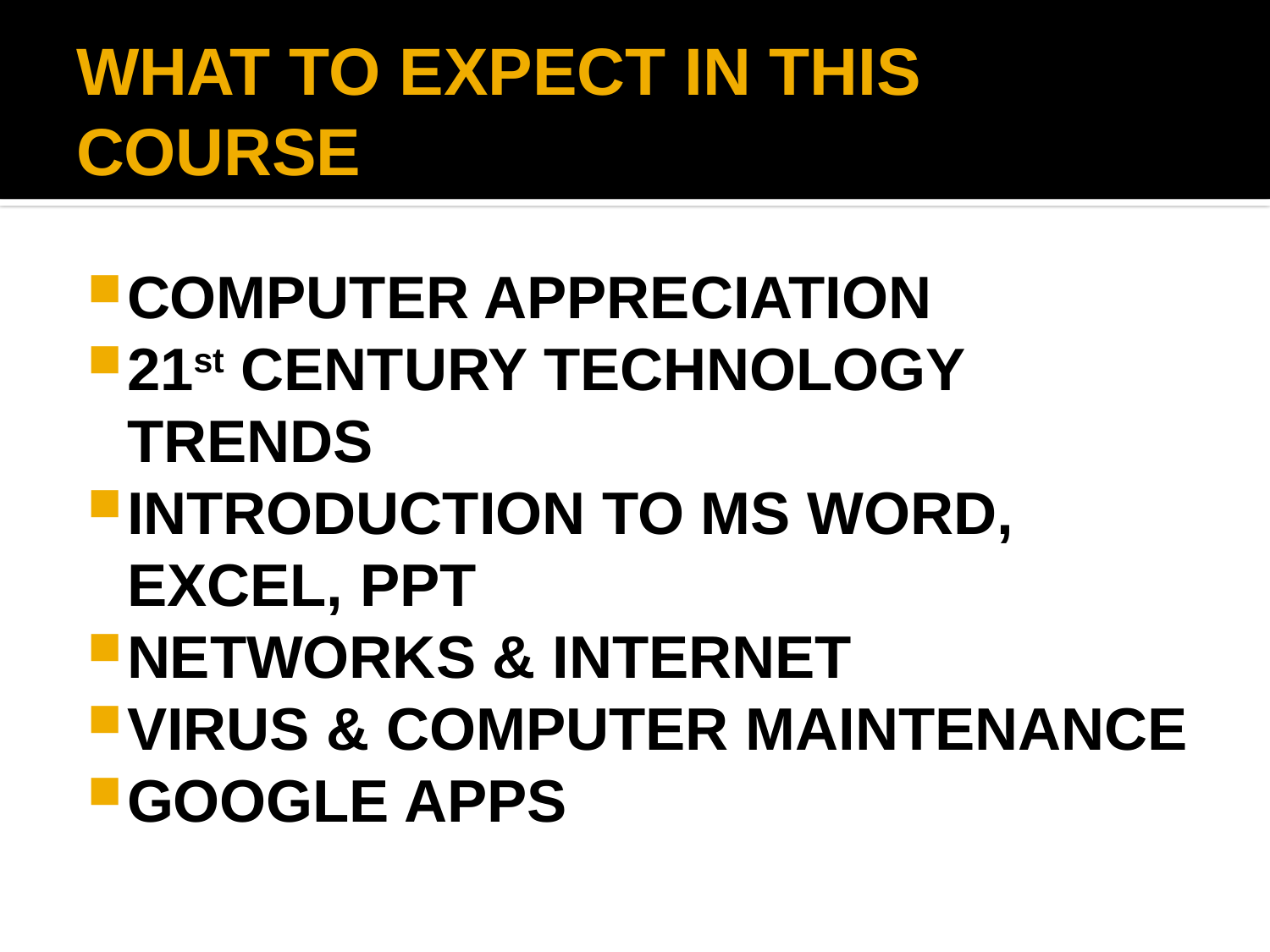

# WHAT TO EXPECT IN THIS COURSE
COMPUTER APPRECIATION
21st CENTURY TECHNOLOGY TRENDS
INTRODUCTION TO MS WORD, EXCEL, PPT
NETWORKS & INTERNET
VIRUS & COMPUTER MAINTENANCE
GOOGLE APPS